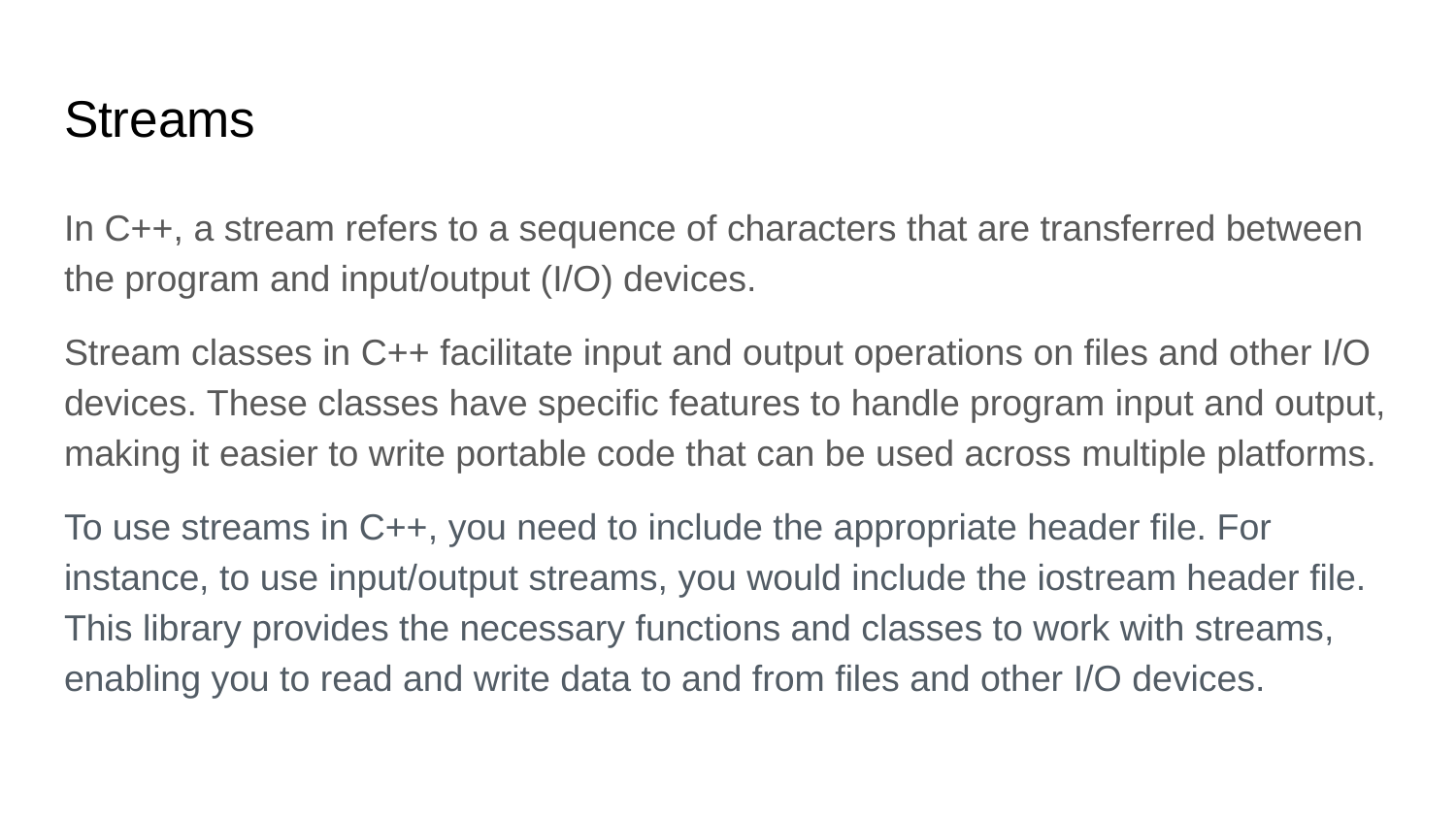

# Streams
In C++, a stream refers to a sequence of characters that are transferred between the program and input/output (I/O) devices.
Stream classes in C++ facilitate input and output operations on files and other I/O devices. These classes have specific features to handle program input and output, making it easier to write portable code that can be used across multiple platforms.
To use streams in C++, you need to include the appropriate header file. For instance, to use input/output streams, you would include the iostream header file. This library provides the necessary functions and classes to work with streams, enabling you to read and write data to and from files and other I/O devices.